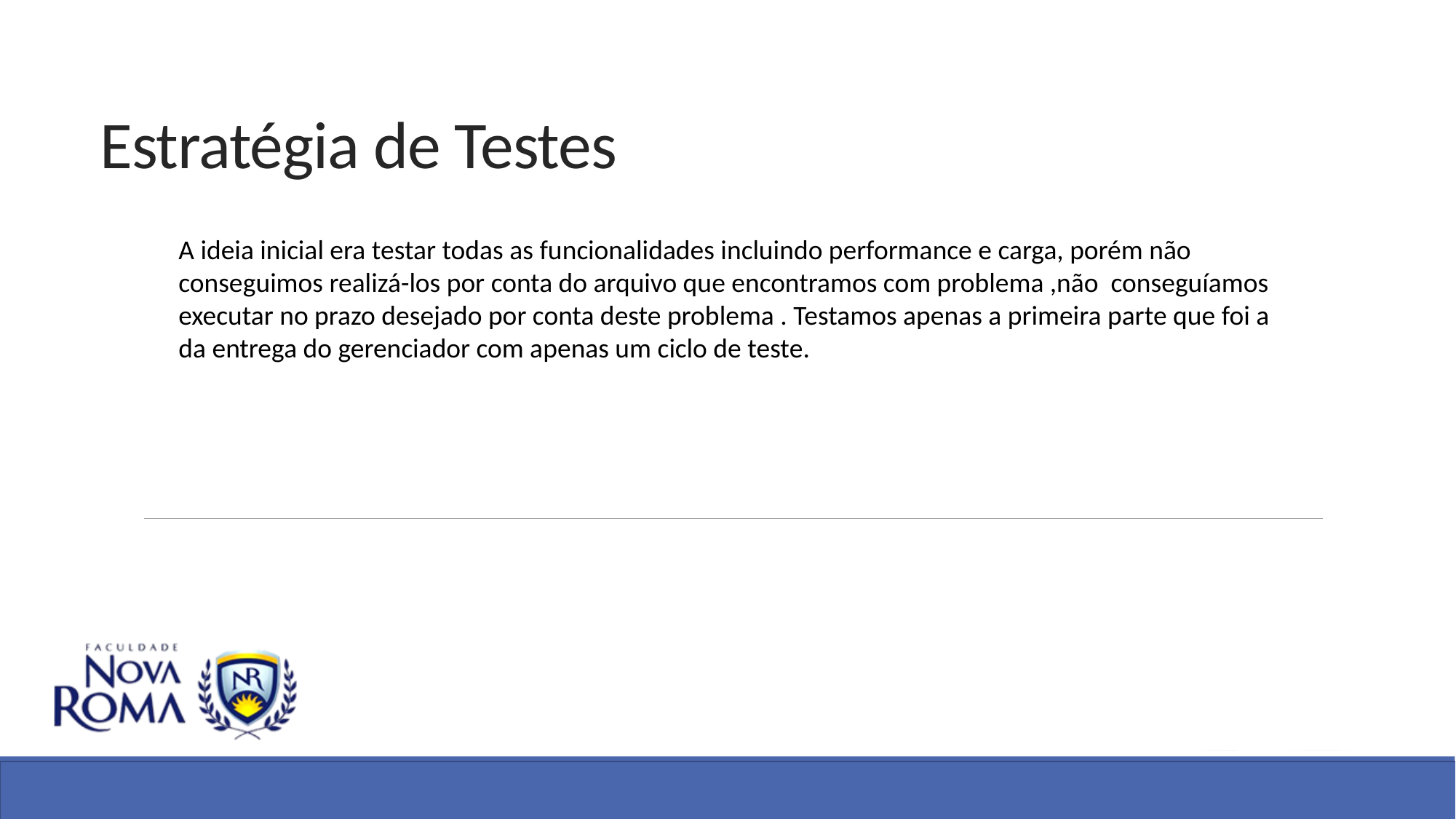

# Estratégia de Testes
A ideia inicial era testar todas as funcionalidades incluindo performance e carga, porém não conseguimos realizá-los por conta do arquivo que encontramos com problema ,não  conseguíamos executar no prazo desejado por conta deste problema . Testamos apenas a primeira parte que foi a da entrega do gerenciador com apenas um ciclo de teste.

19/11/2014
Modelagem e Simulação